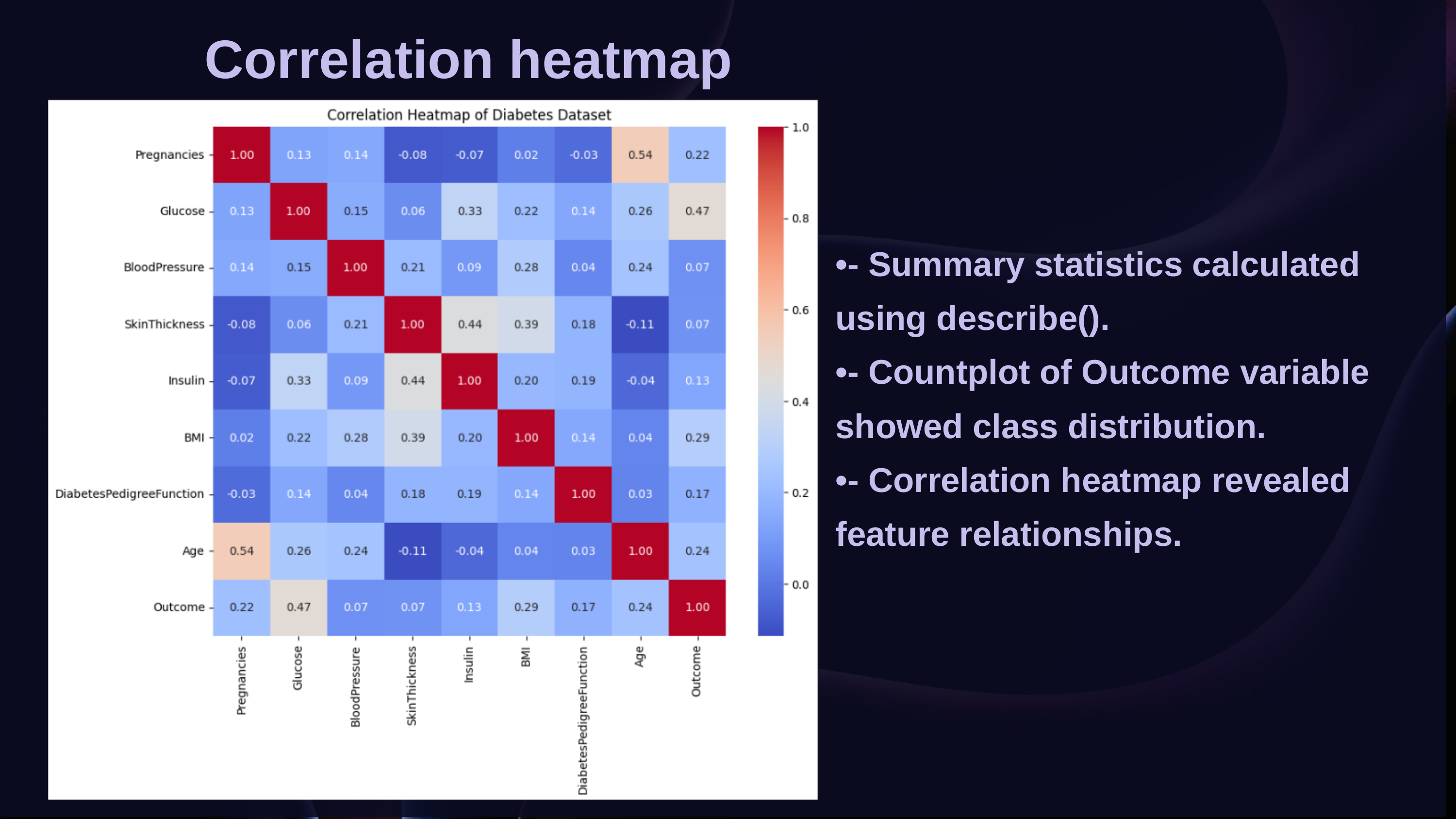

Correlation heatmap

•- Summary statistics calculated using describe().
•- Countplot of Outcome variable showed class distribution.
•- Correlation heatmap revealed feature relationships.